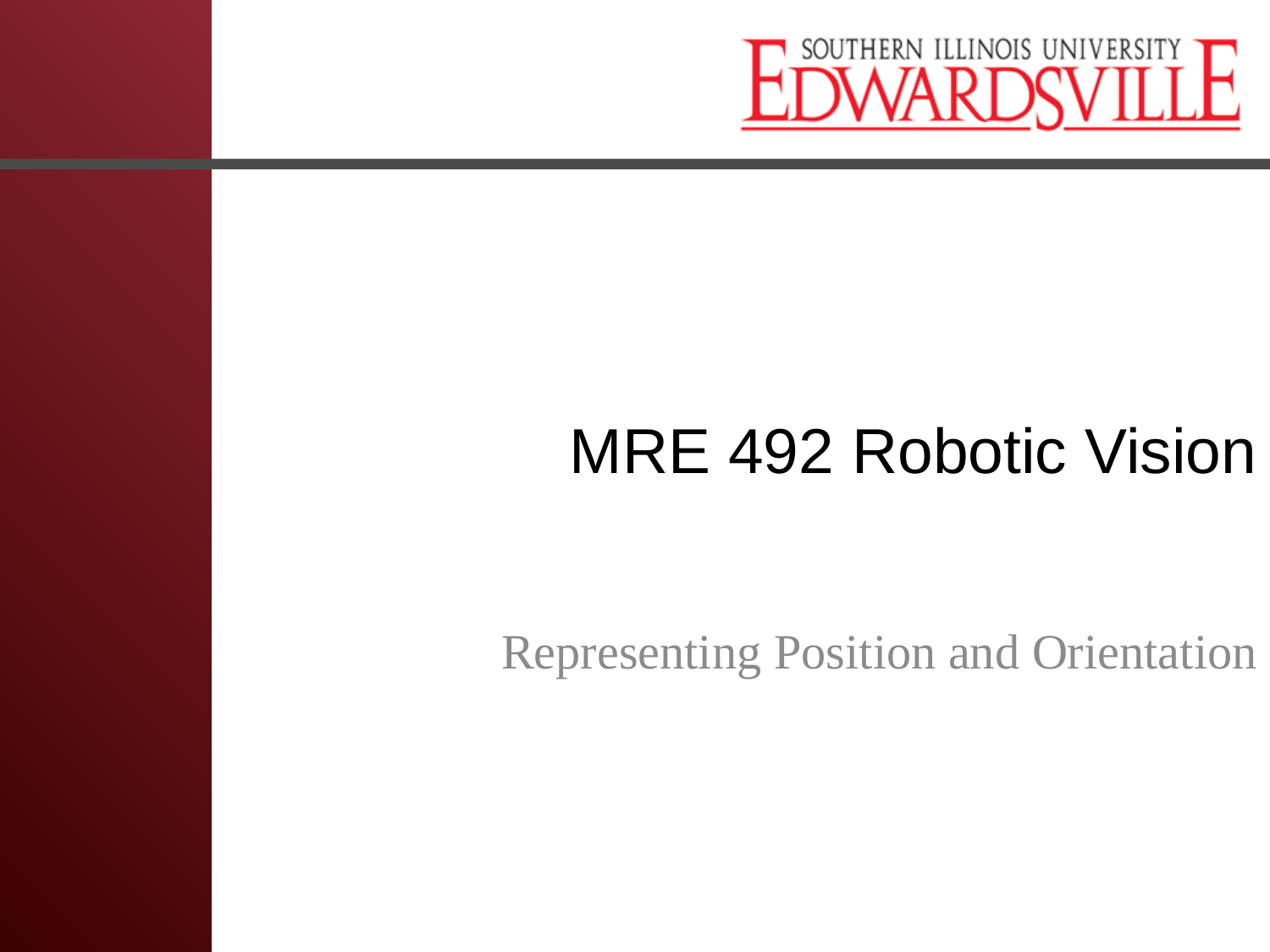

# MRE 492 Robotic Vision
Representing Position and Orientation